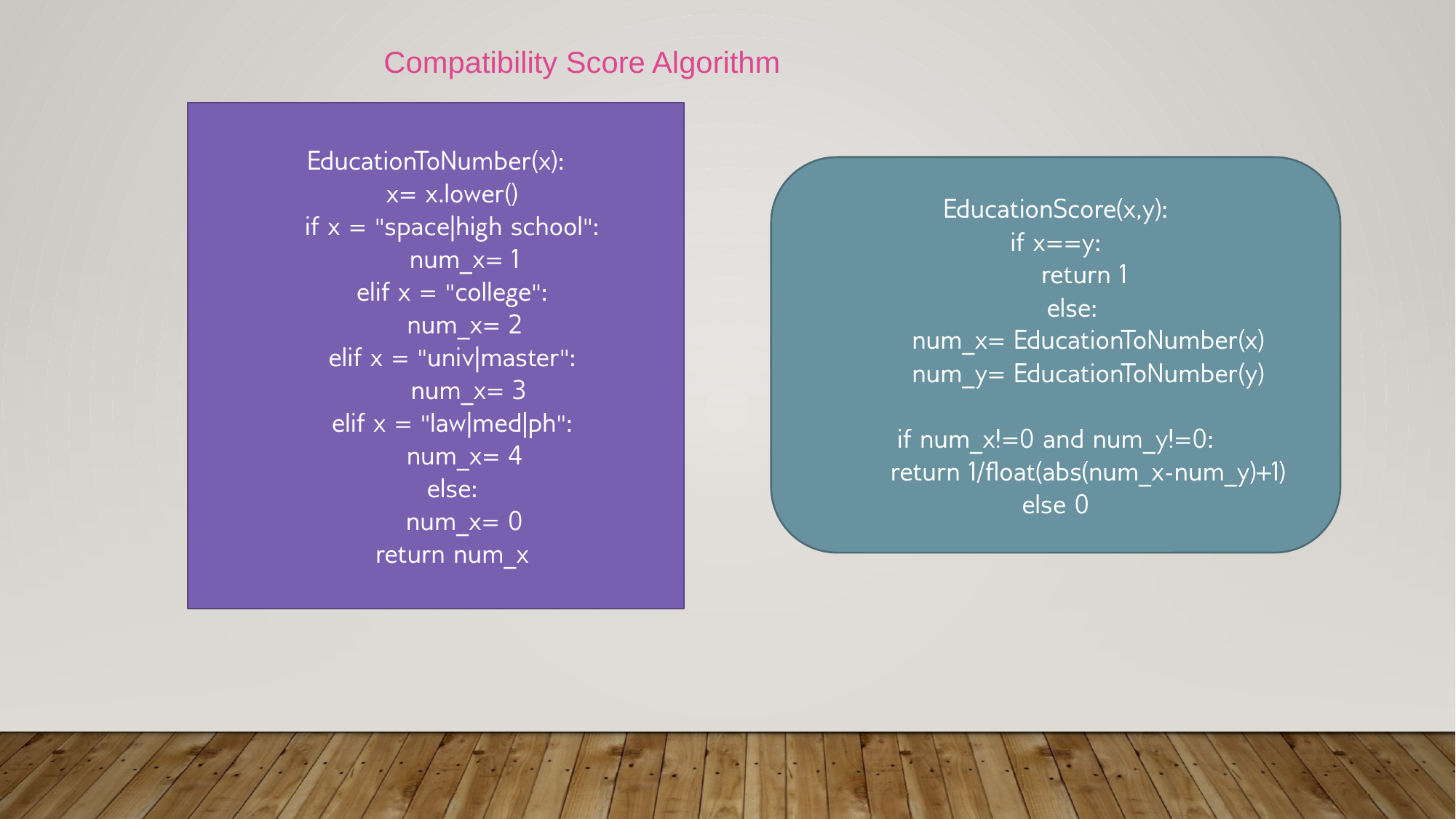

Compatibility Score Algorithm
EducationToNumber(x):
    x= x.lower()
    if x = "space|high school":
        num_x= 1
    elif x = "college":
        num_x= 2
    elif x = "univ|master":
        num_x= 3
    elif x = "law|med|ph":
        num_x= 4
    else:
        num_x= 0
    return num_x
EducationScore(x,y):
if x==y:
        return 1
    else:
        num_x= EducationToNumber(x)
        num_y= EducationToNumber(y)

if num_x!=0 and num_y!=0:
        return 1/float(abs(num_x-num_y)+1) else 0